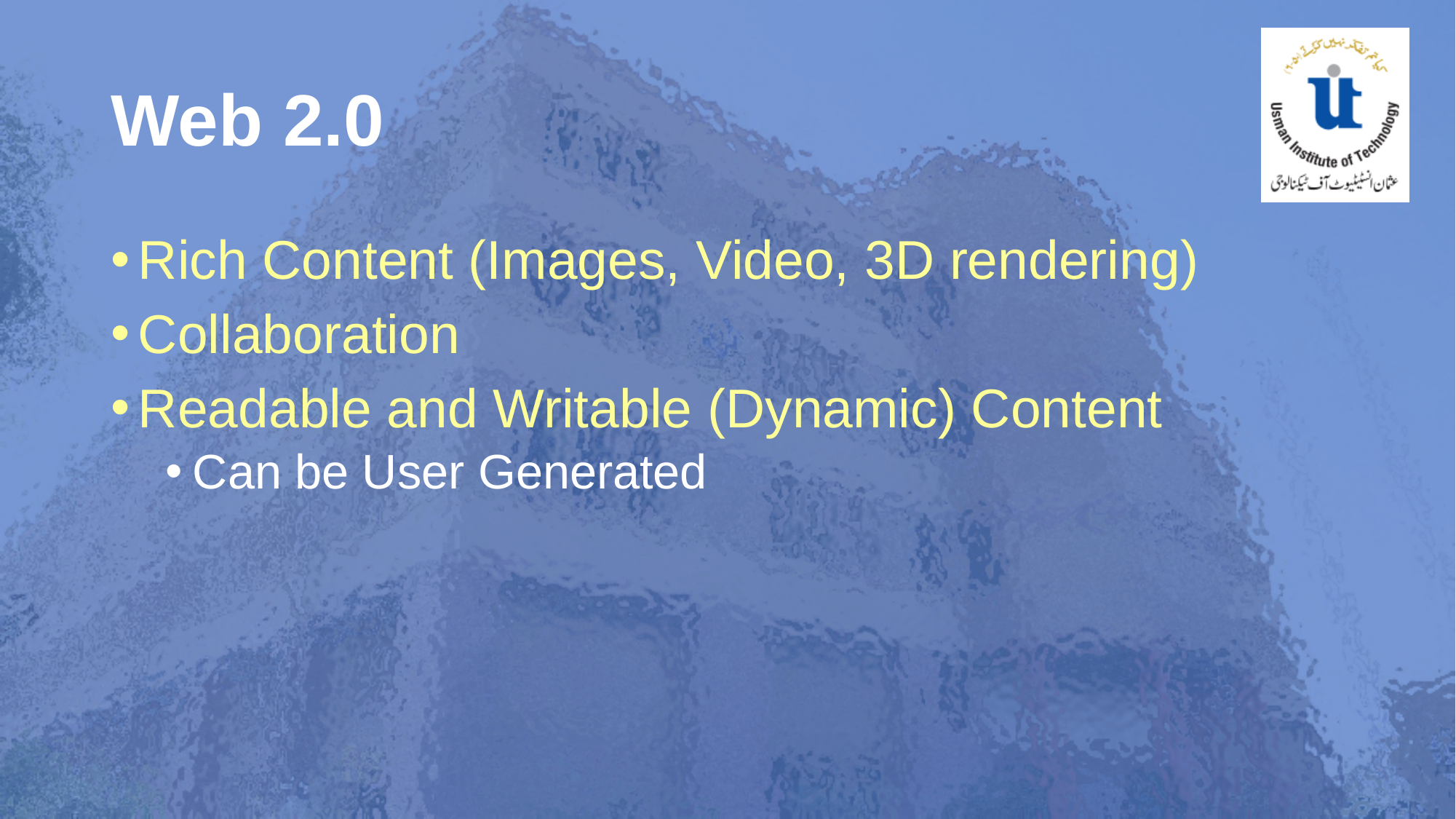

# Web 2.0
Rich Content (Images, Video, 3D rendering)
Collaboration
Readable and Writable (Dynamic) Content
Can be User Generated